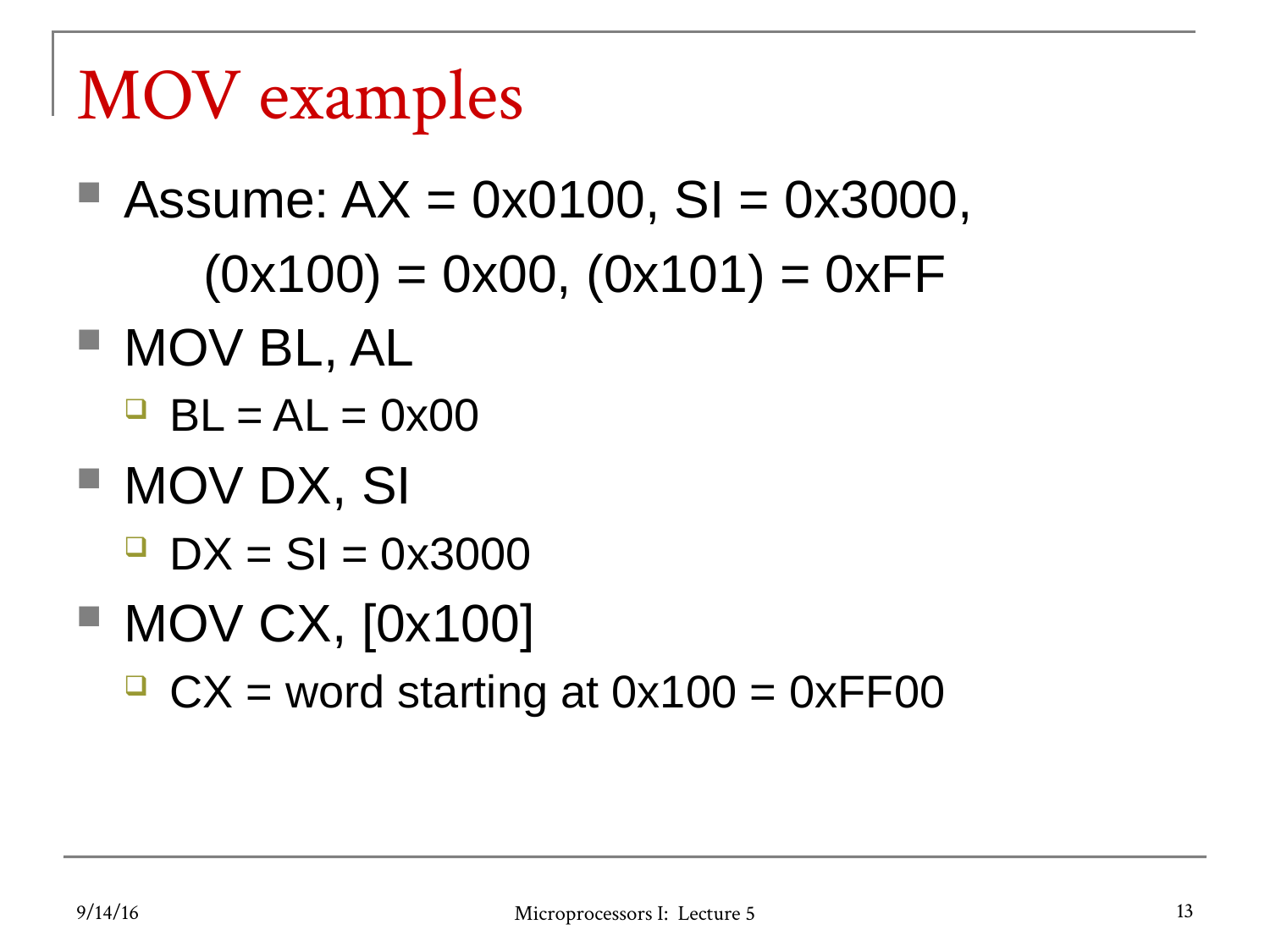

# MOV examples
Assume: AX = 0x0100, SI = 0x3000,
	(0x100) = 0x00, (0x101) = 0xFF
MOV BL, AL
BL = AL = 0x00
MOV DX, SI
DX = SI = 0x3000
MOV CX, [0x100]
CX = word starting at 0x100 = 0xFF00
9/14/16
13
Microprocessors I:  Lecture 5